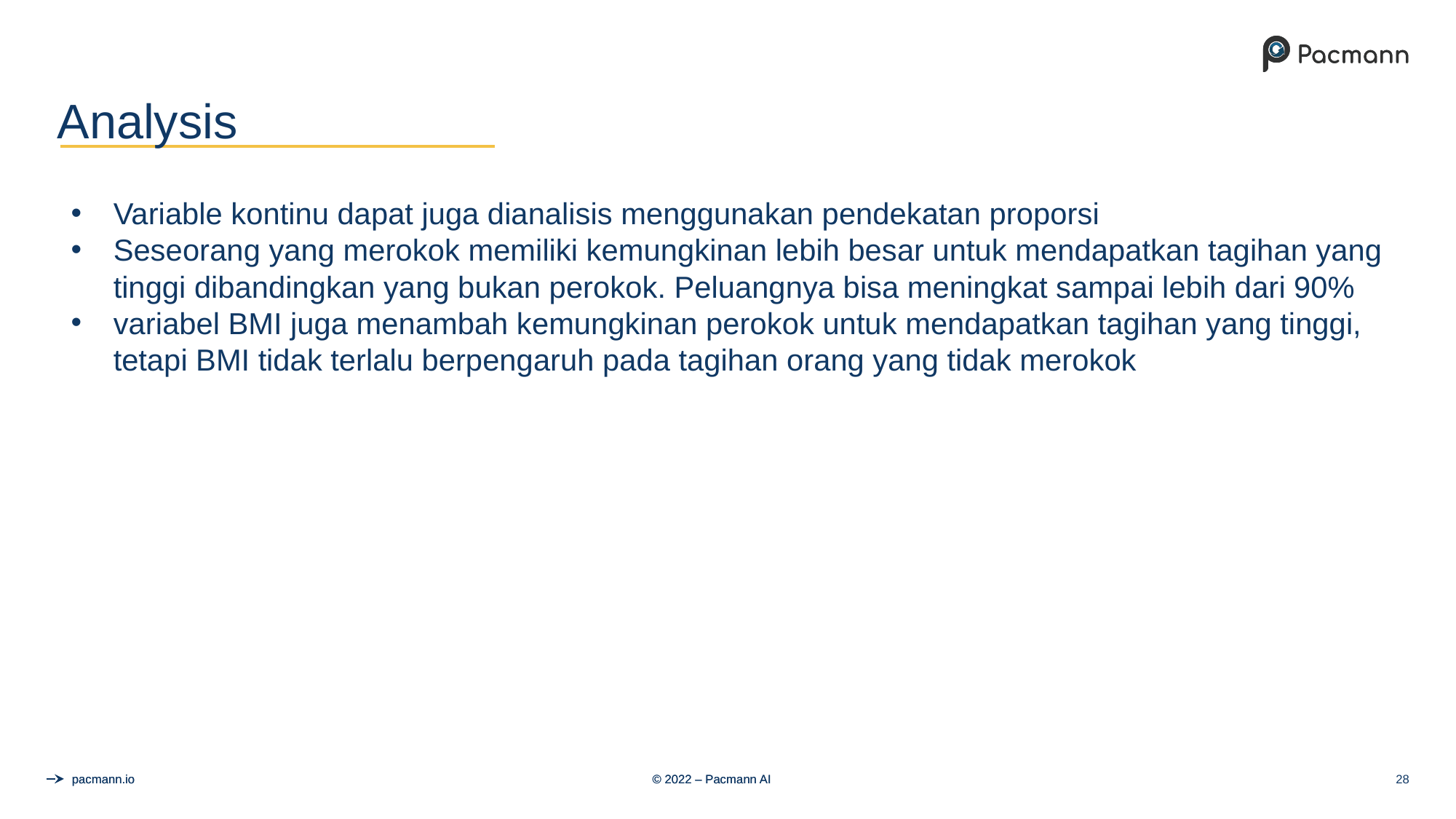

# Analysis
Variable kontinu dapat juga dianalisis menggunakan pendekatan proporsi
Seseorang yang merokok memiliki kemungkinan lebih besar untuk mendapatkan tagihan yang tinggi dibandingkan yang bukan perokok. Peluangnya bisa meningkat sampai lebih dari 90%
variabel BMI juga menambah kemungkinan perokok untuk mendapatkan tagihan yang tinggi, tetapi BMI tidak terlalu berpengaruh pada tagihan orang yang tidak merokok